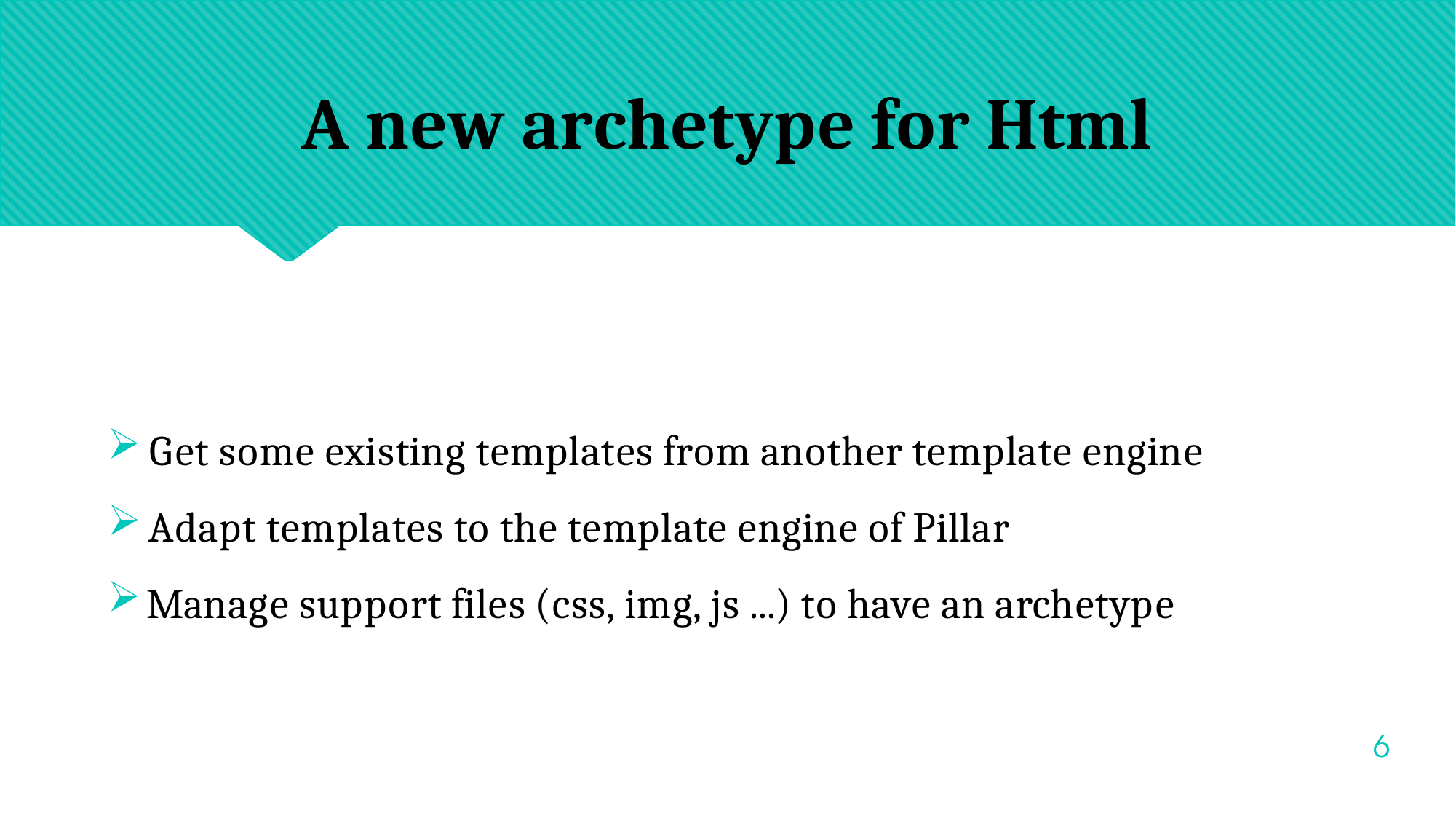

A new archetype for Html
Get some existing templates from another template engine
Adapt templates to the template engine of Pillar
Manage support files (css, img, js ...) to have an archetype
6